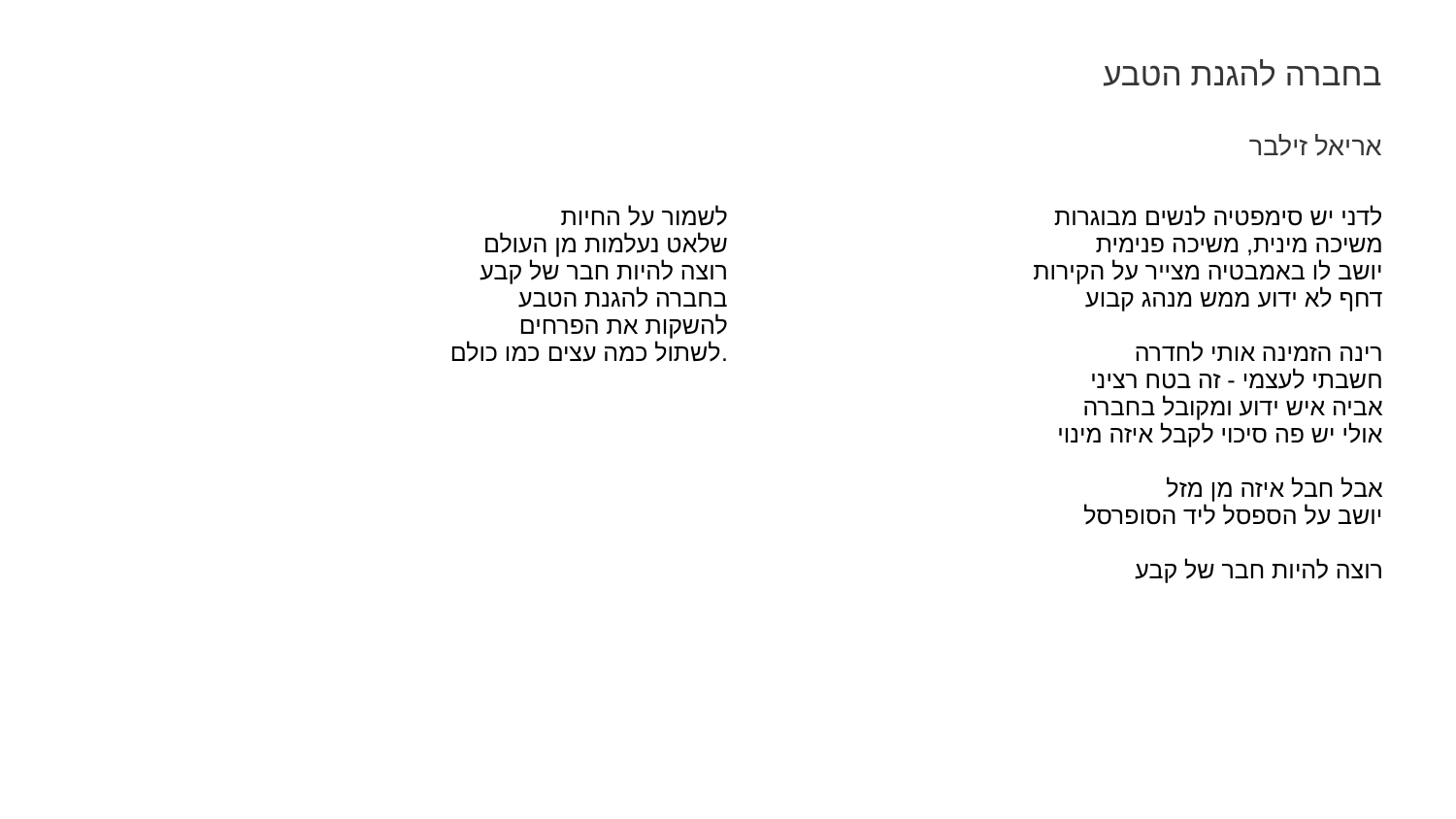

בחברה להגנת הטבע
אריאל זילבר
| לשמור על החיות שלאט נעלמות מן העולם רוצה להיות חבר של קבע בחברה להגנת הטבע להשקות את הפרחים לשתול כמה עצים כמו כולם. | לדני יש סימפטיה לנשים מבוגרות משיכה מינית, משיכה פנימית יושב לו באמבטיה מצייר על הקירות דחף לא ידוע ממש מנהג קבוע רינה הזמינה אותי לחדרה חשבתי לעצמי - זה בטח רציני אביה איש ידוע ומקובל בחברה אולי יש פה סיכוי לקבל איזה מינוי אבל חבל איזה מן מזל יושב על הספסל ליד הסופרסל רוצה להיות חבר של קבע |
| --- | --- |